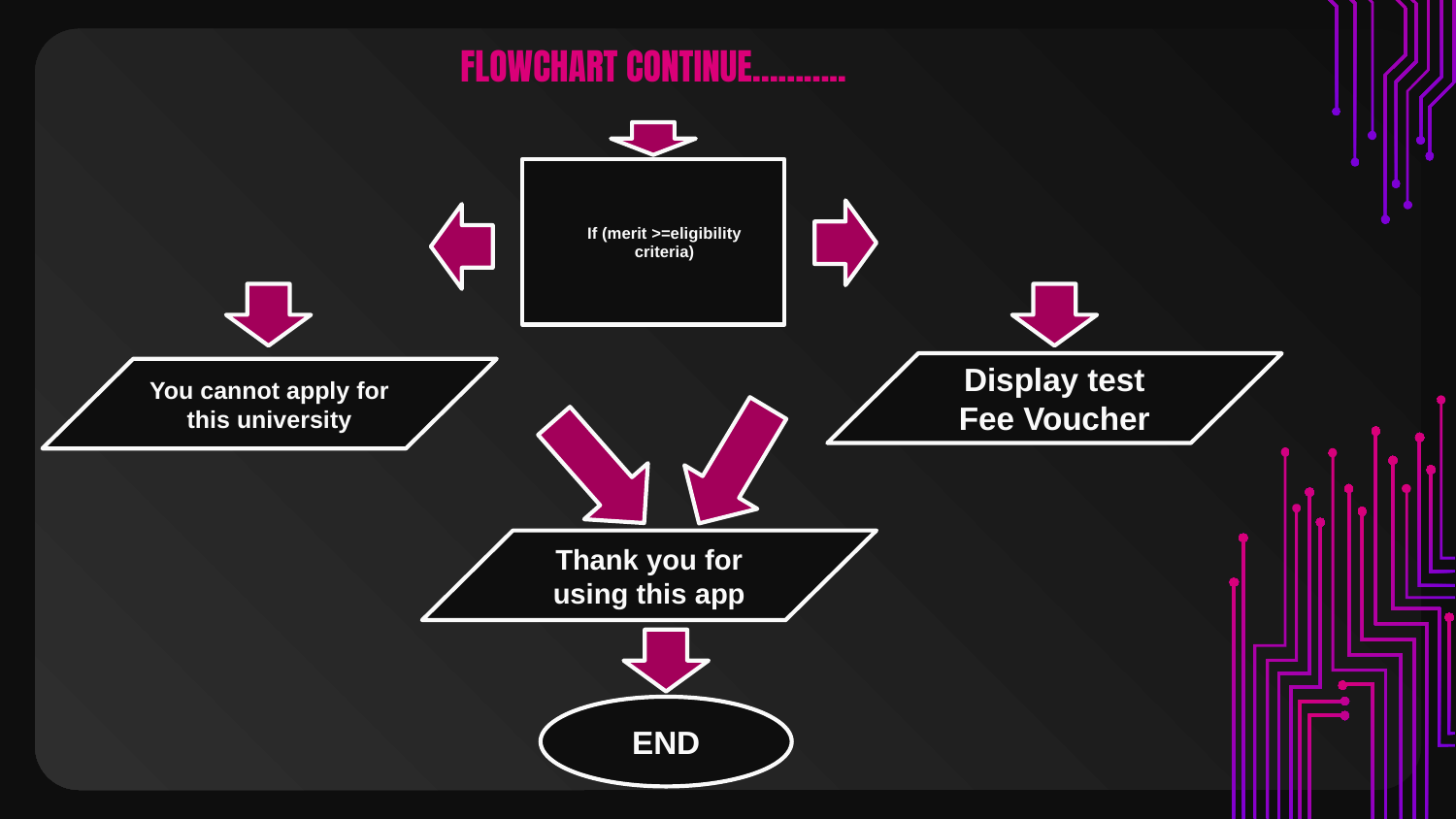

# FLOWCHART CONTINUE………..

If (merit >=eligibility criteria)

Display test Fee Voucher
You cannot apply for this university

Thank you for using this app

END